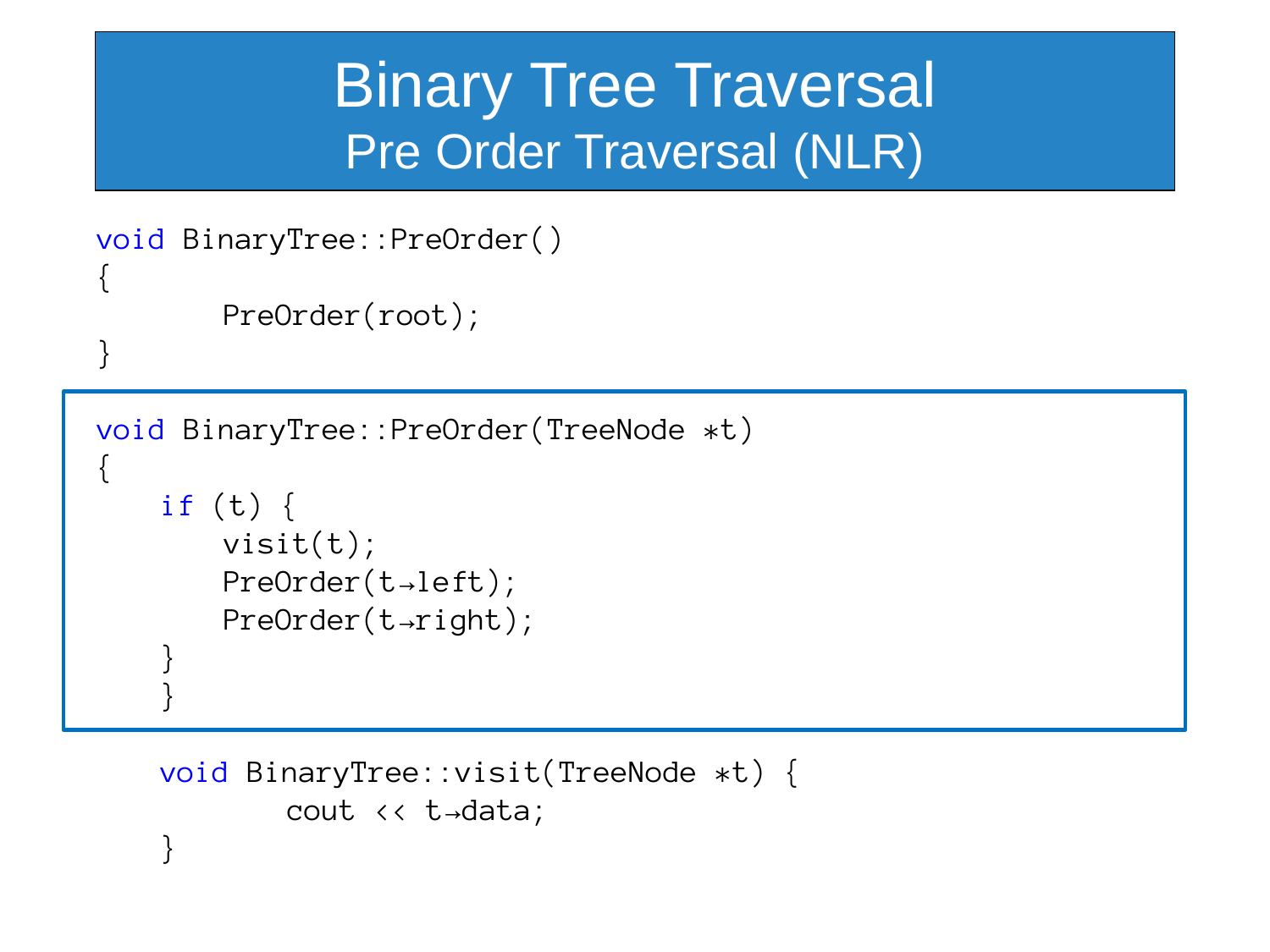

# Binary Tree Traversal Pre Order Traversal (NLR)
void BinaryTree::PreOrder()
{
	PreOrder(root);
}

void BinaryTree::PreOrder(TreeNode *t)
{
if (t) {
visit(t);
PreOrder(t→left);
PreOrder(t→right);
}
}

void BinaryTree::visit(TreeNode *t) {
	cout << t→data;
}